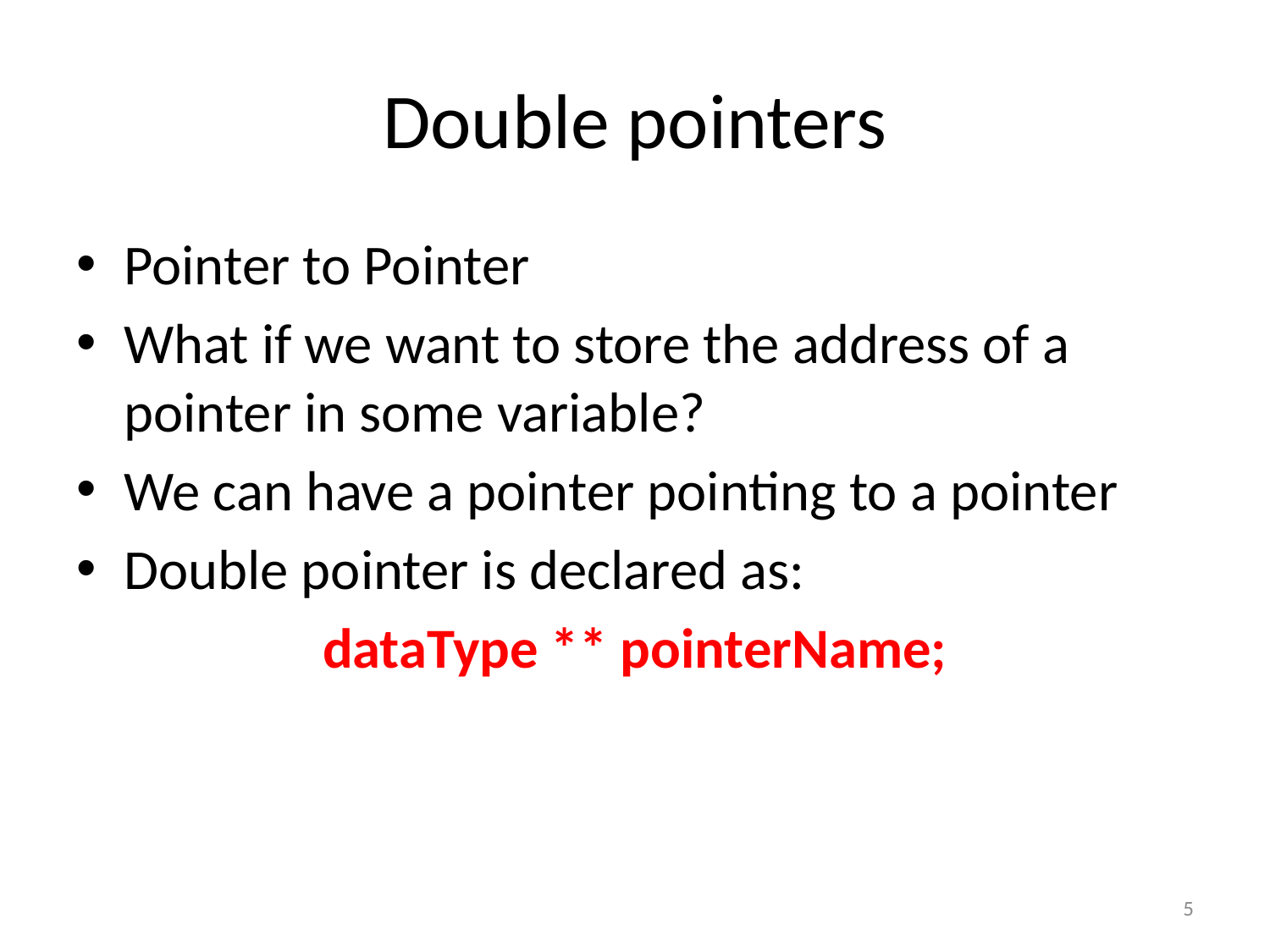

# Double pointers
Pointer to Pointer
What if we want to store the address of a pointer in some variable?
We can have a pointer pointing to a pointer
Double pointer is declared as:
dataType ** pointerName;
5